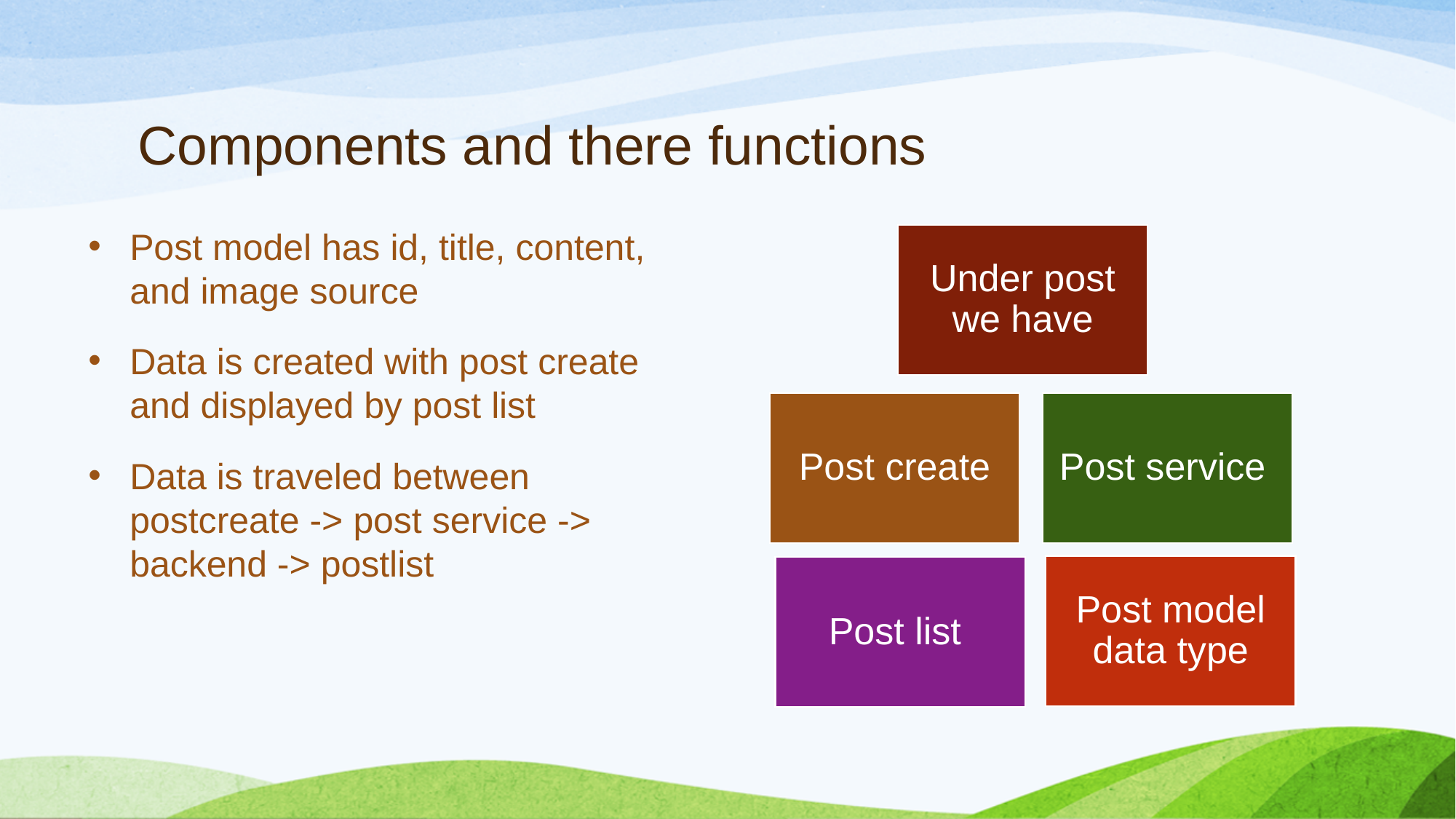

# Components and there functions
Post model has id, title, content, and image source
Data is created with post create and displayed by post list
Data is traveled between postcreate -> post service ->  backend -> postlist
Under post we have
Post service
Post create
Post model data type
Post list